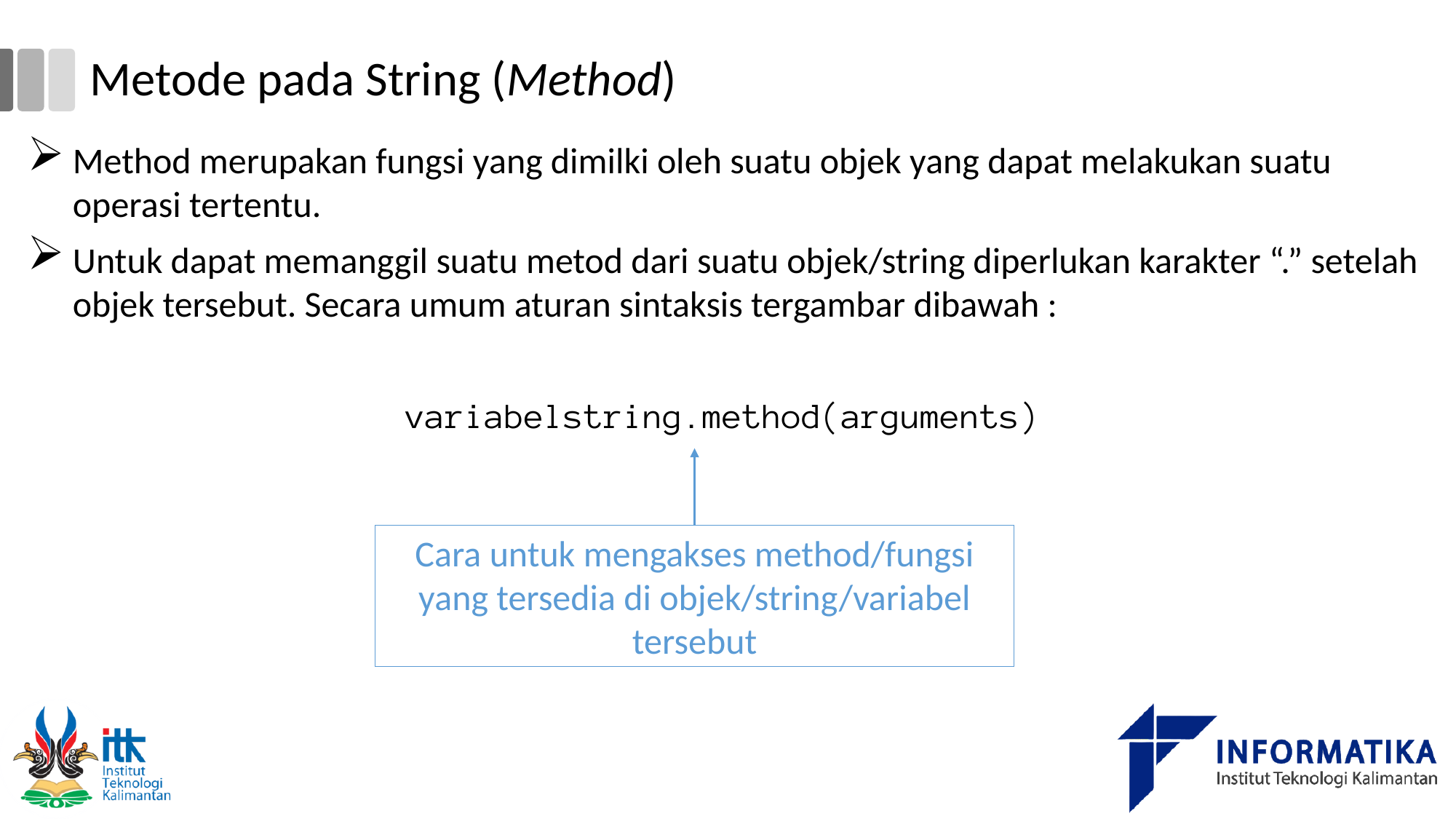

# Metode pada String (Method)

Method merupakan fungsi yang dimilki oleh suatu objek yang dapat melakukan suatu operasi tertentu.
Untuk dapat memanggil suatu metod dari suatu objek/string diperlukan karakter “.” setelah objek tersebut. Secara umum aturan sintaksis tergambar dibawah :

variabelstring.method(arguments)
Cara untuk mengakses method/fungsi yang tersedia di objek/string/variabel tersebut